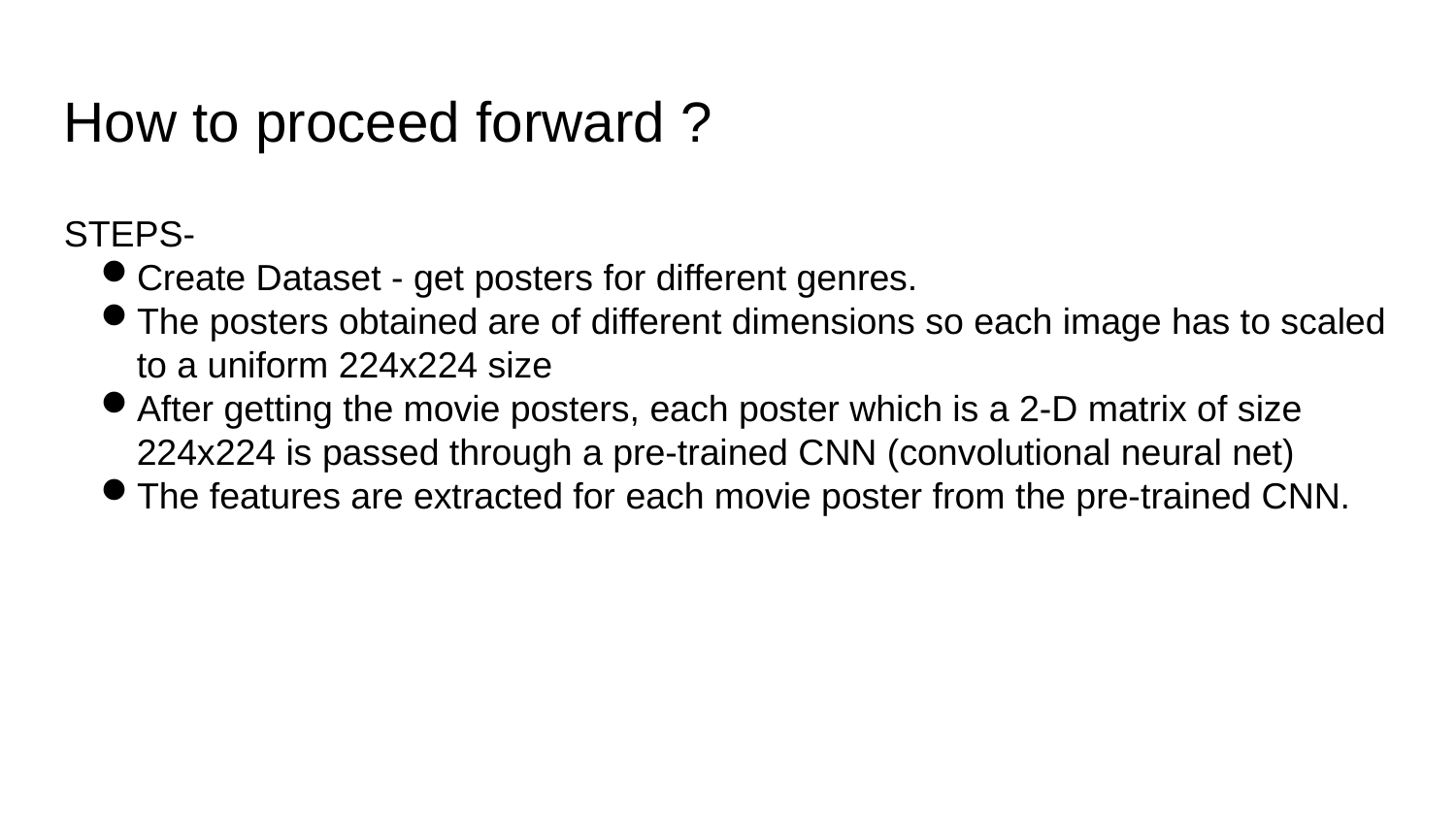

How to proceed forward ?
STEPS-
Create Dataset - get posters for different genres.
The posters obtained are of different dimensions so each image has to scaled to a uniform 224x224 size
After getting the movie posters, each poster which is a 2-D matrix of size 224x224 is passed through a pre-trained CNN (convolutional neural net)
The features are extracted for each movie poster from the pre-trained CNN.